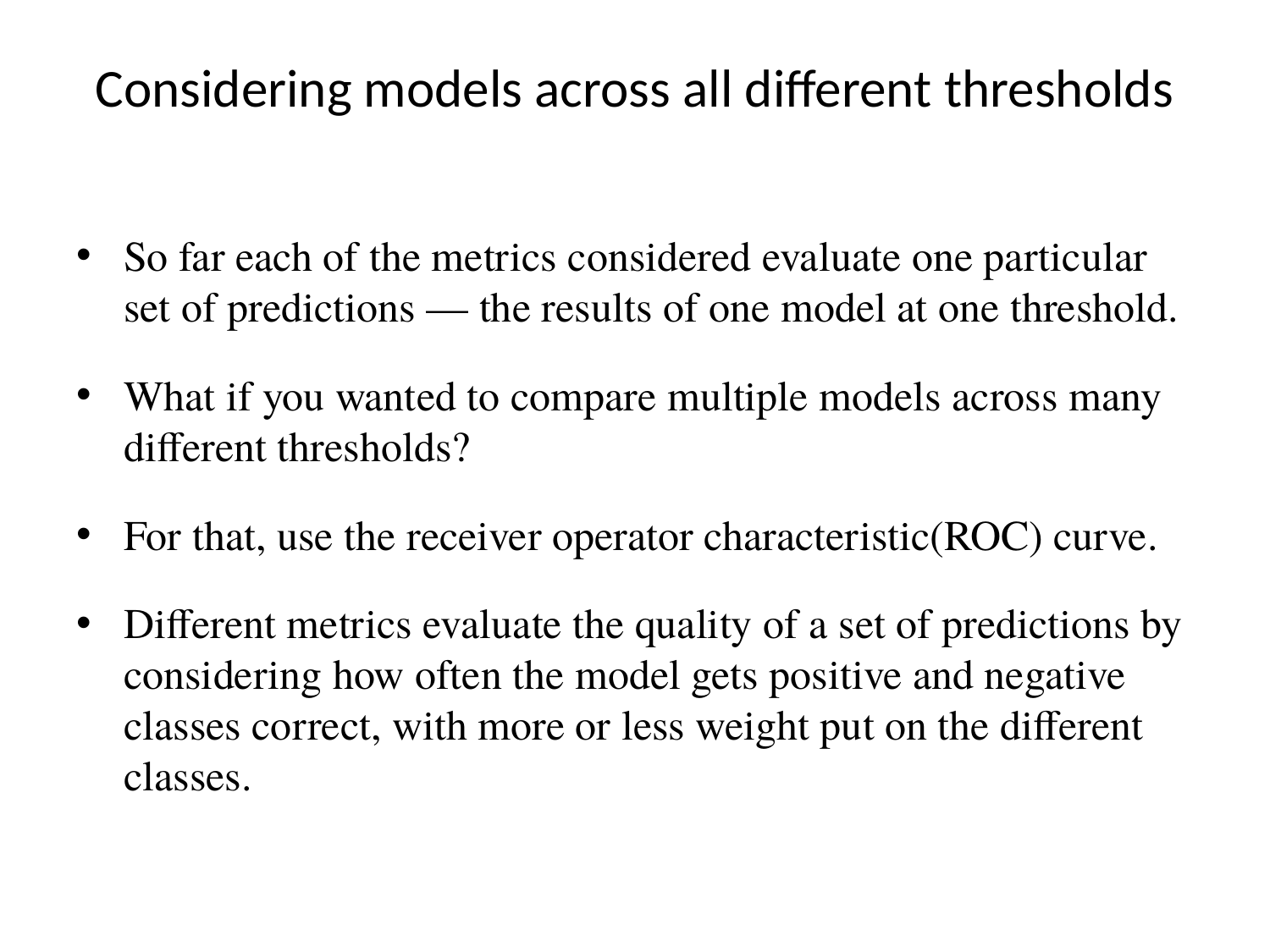

# Considering models across all different thresholds
So far each of the metrics considered evaluate one particular set of predictions — the results of one model at one threshold.

What if you wanted to compare multiple models across many different thresholds?

For that, use the receiver operator characteristic(ROC) curve.

Different metrics evaluate the quality of a set of predictions by considering how often the model gets positive and negative classes correct, with more or less weight put on the different classes.